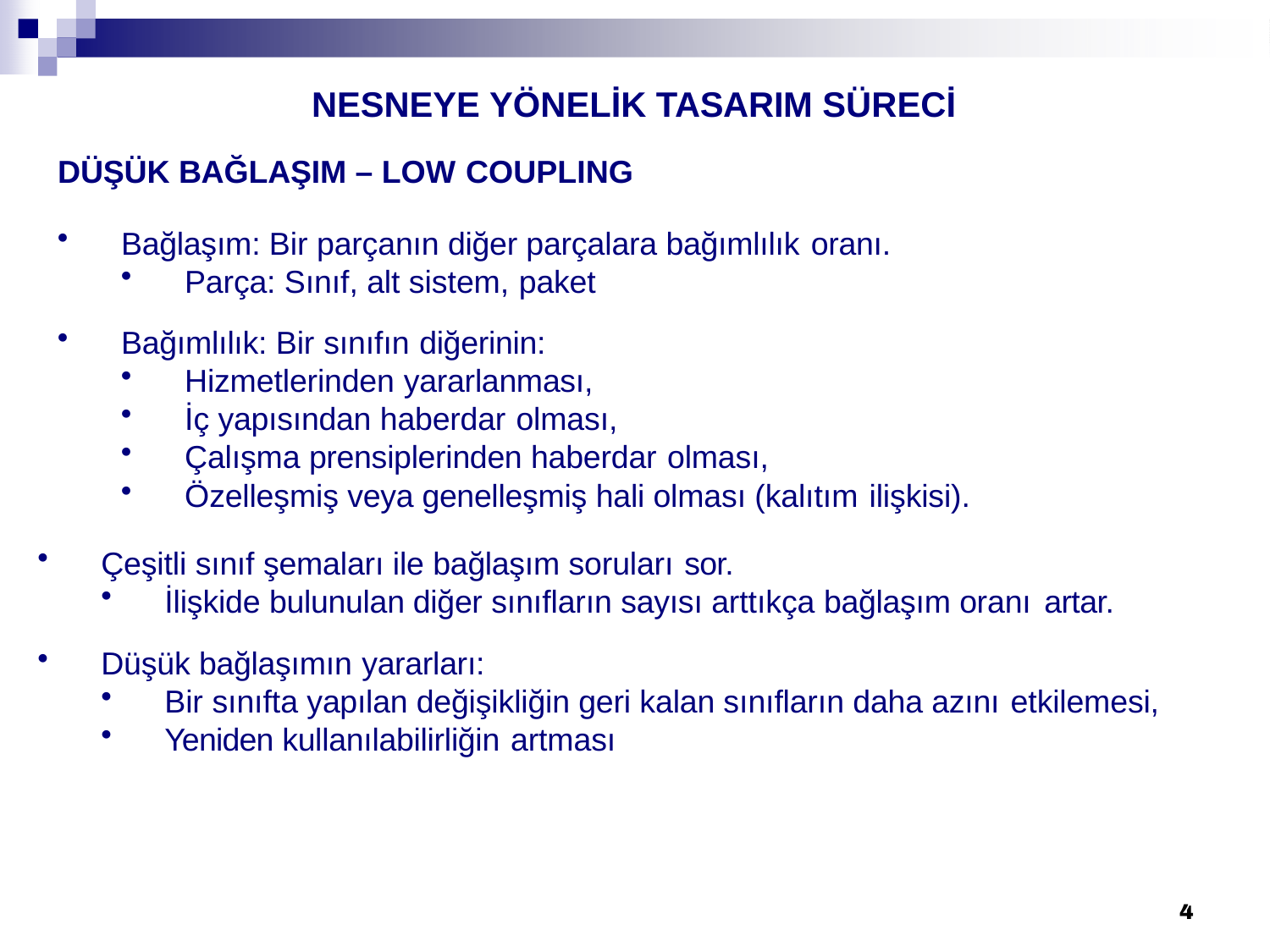

# NESNEYE YÖNELİK TASARIM SÜRECİ
DÜŞÜK BAĞLAŞIM – LOW COUPLING

Bağlaşım: Bir parçanın diğer parçalara bağımlılık oranı.
Parça: Sınıf, alt sistem, paket
Bağımlılık: Bir sınıfın diğerinin:
Hizmetlerinden yararlanması,
İç yapısından haberdar olması,
Çalışma prensiplerinden haberdar olması,
Özelleşmiş veya genelleşmiş hali olması (kalıtım ilişkisi).
Çeşitli sınıf şemaları ile bağlaşım soruları sor.
İlişkide bulunulan diğer sınıfların sayısı arttıkça bağlaşım oranı artar.
Düşük bağlaşımın yararları:
Bir sınıfta yapılan değişikliğin geri kalan sınıfların daha azını etkilemesi,
Yeniden kullanılabilirliğin artması
4